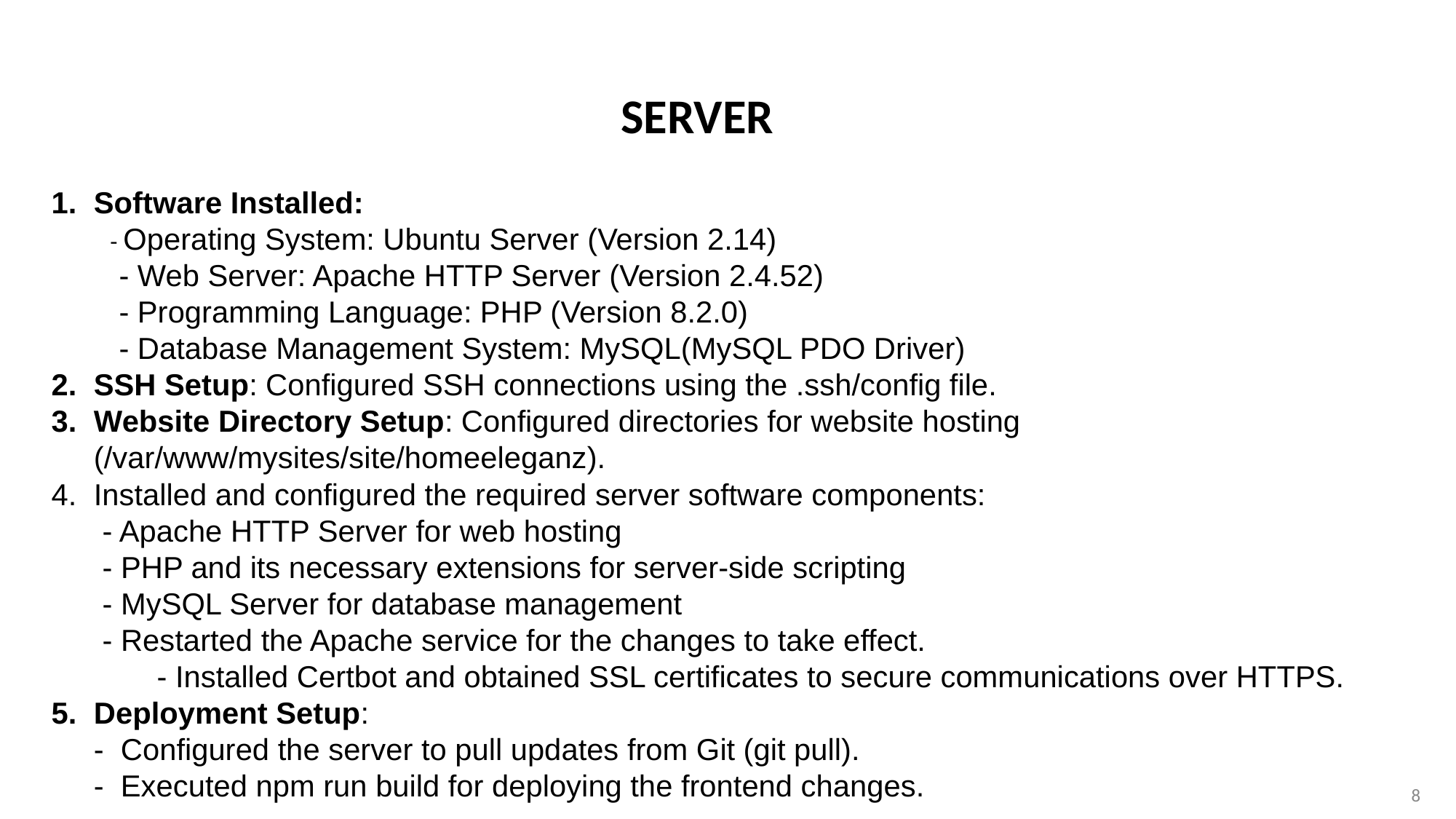

SERVER
Software Installed:
   - Operating System: Ubuntu Server (Version 2.14)
   - Web Server: Apache HTTP Server (Version 2.4.52)
   - Programming Language: PHP (Version 8.2.0)
   - Database Management System: MySQL(MySQL PDO Driver)
SSH Setup: Configured SSH connections using the .ssh/config file.
Website Directory Setup: Configured directories for website hosting (/var/www/mysites/site/homeeleganz).
Installed and configured the required server software components:
 - Apache HTTP Server for web hosting
 - PHP and its necessary extensions for server-side scripting
 - MySQL Server for database management
 - Restarted the Apache service for the changes to take effect.
	 - Installed Certbot and obtained SSL certificates to secure communications over HTTPS.
Deployment Setup:
-  Configured the server to pull updates from Git (git pull).
-  Executed npm run build for deploying the frontend changes.
8